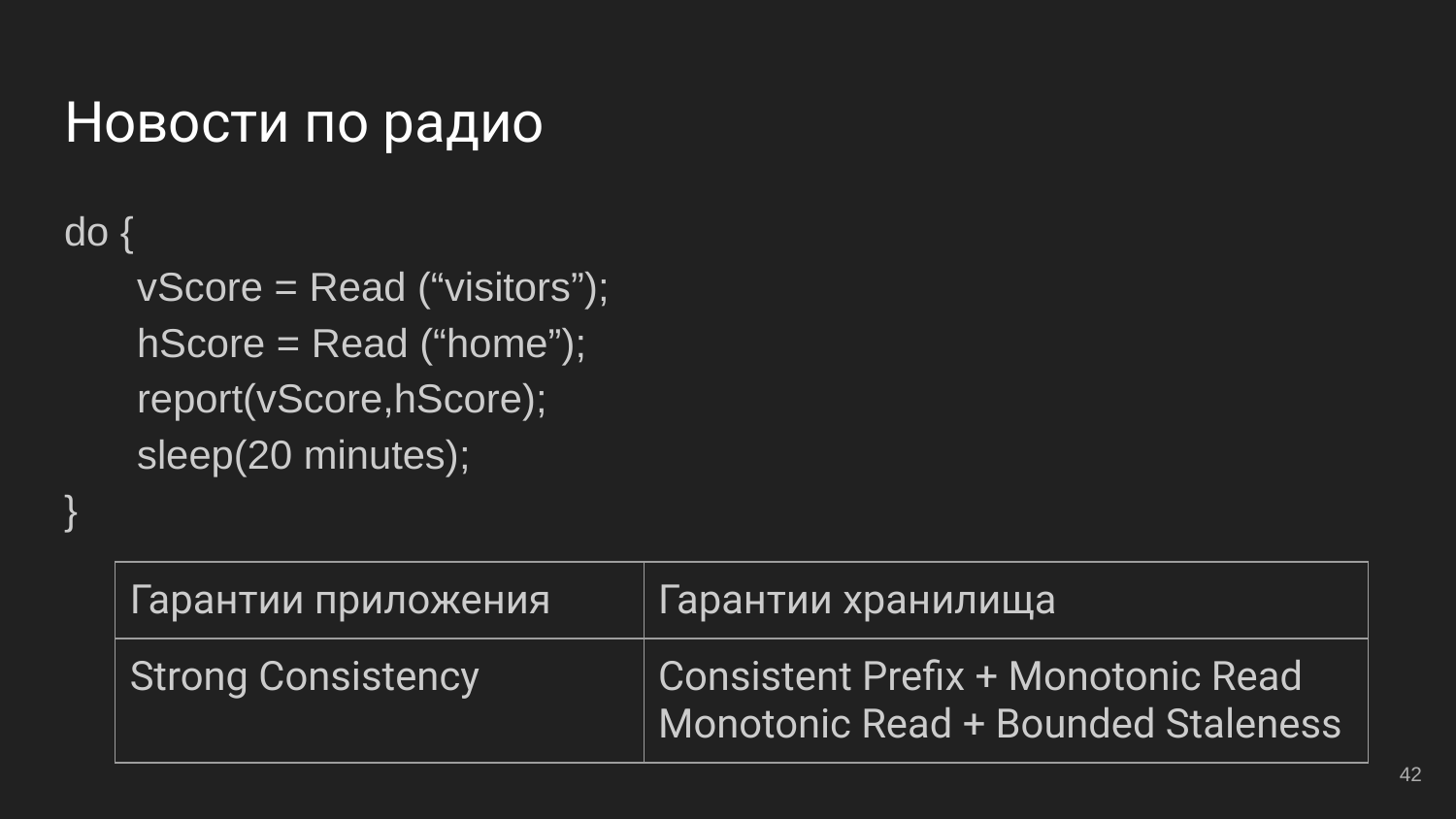

# Новости по радио
do {
vScore = Read (“visitors”);
hScore = Read (“home”);
report(vScore,hScore);
sleep(20 minutes);
}
| Гарантии приложения | Гарантии хранилища |
| --- | --- |
| Strong Consistency | Consistent Prefix + Monotonic Read Monotonic Read + Bounded Staleness |
42